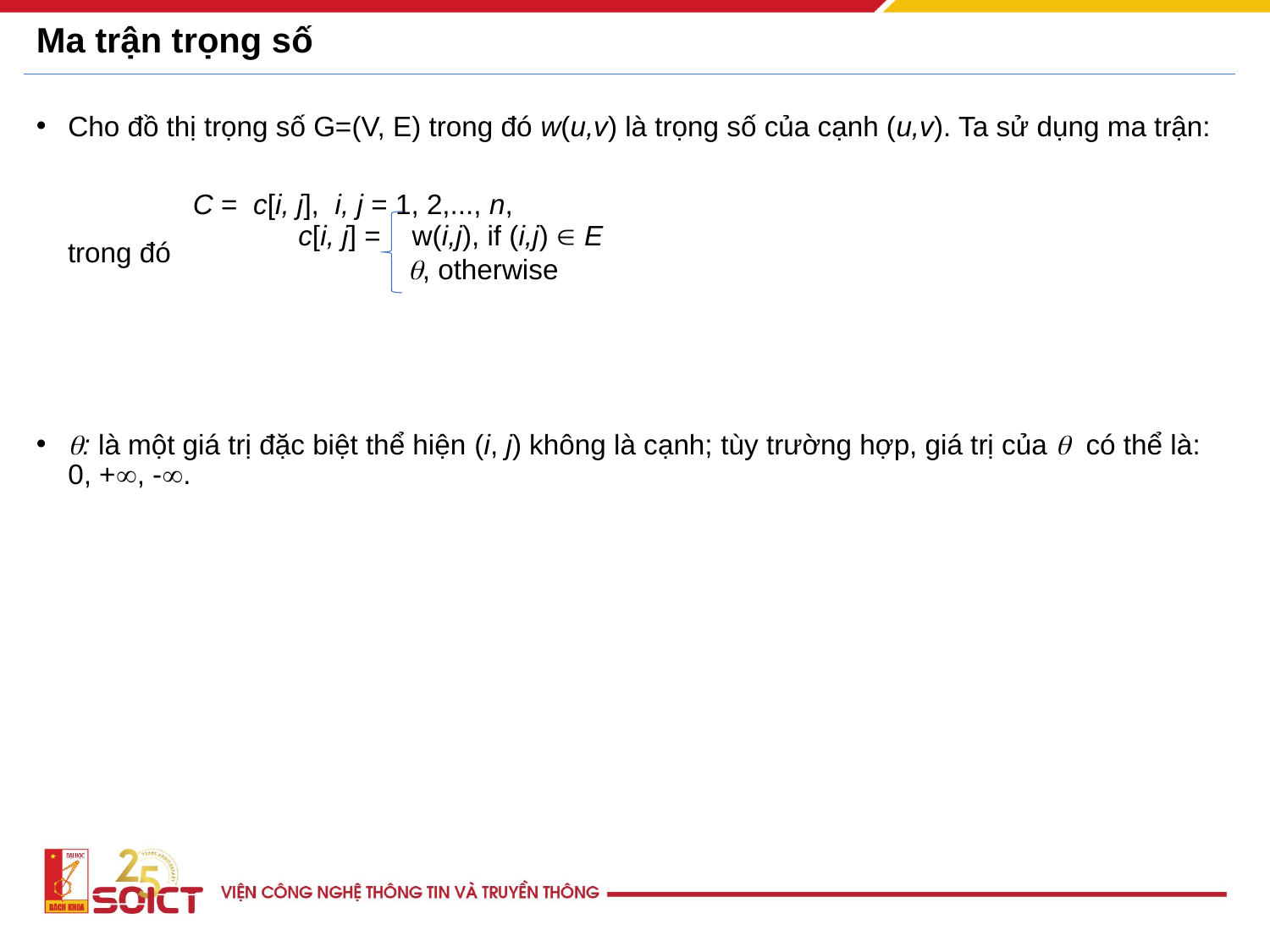

# Ma trận trọng số
Cho đồ thị trọng số G=(V, E) trong đó w(u,v) là trọng số của cạnh (u,v). Ta sử dụng ma trận:
                    C =  c[i, j],  i, j = 1, 2,..., n,
    trong đó

θ: là một giá trị đặc biệt thể hiện (i, j) không là cạnh; tùy trường hợp, giá trị của θ  có thể là:  0, +∞, -∞.
c[i, j] =    w(i,j), if (i,j) ∈ E
              θ, otherwise